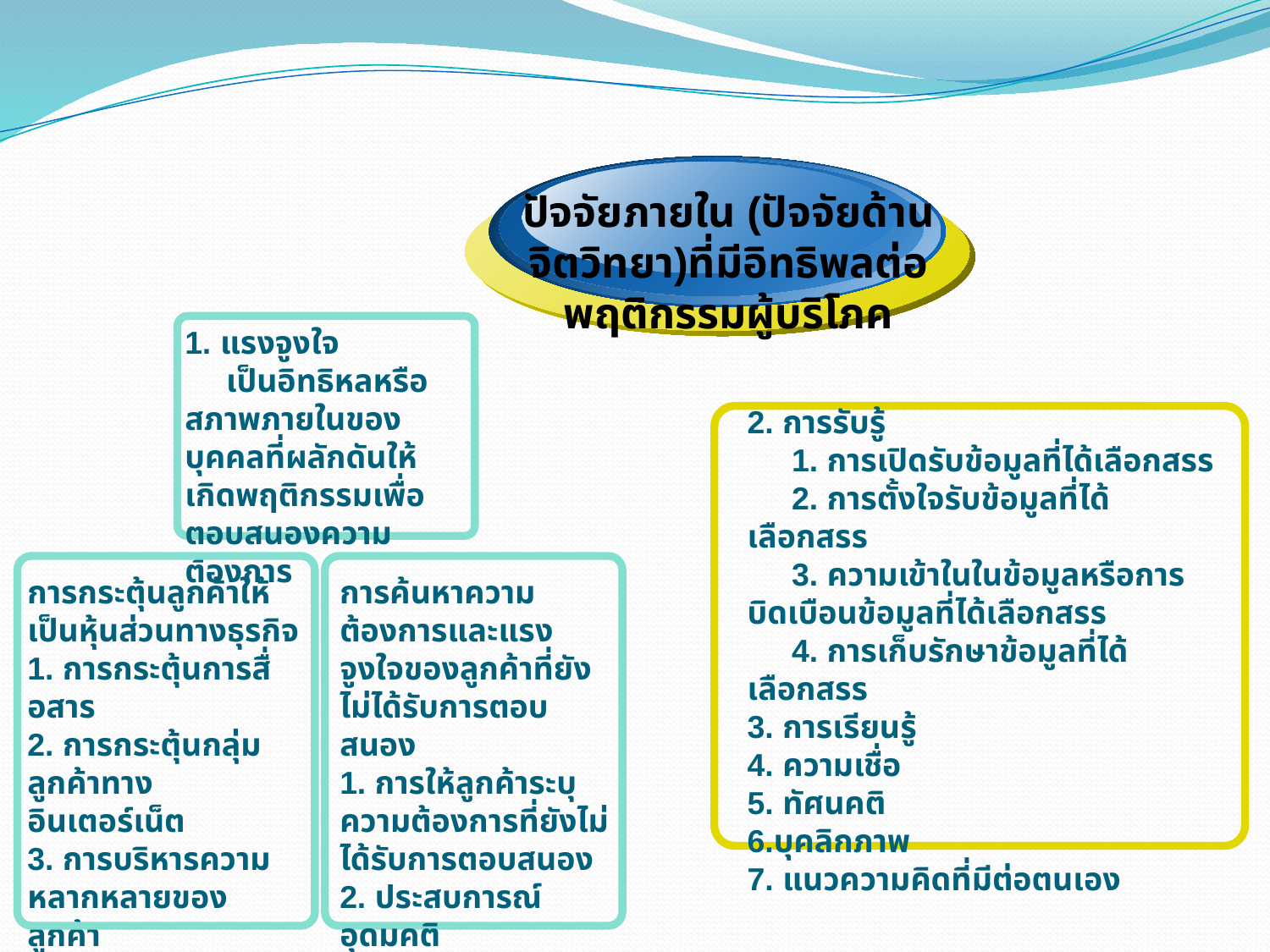

#

ปัจจัยภายใน (ปัจจัยด้านจิตวิทยา)ที่มีอิทธิพลต่อพฤติกรรมผู้บริโภค
1. แรงจูงใจ
     เป็นอิทธิหลหรือสภาพภายในของบุคคลที่ผลักดันให้เกิดพฤติกรรมเพื่อตอบสนองความต้องการ

2. การรับรู้
     1. การเปิดรับข้อมูลที่ได้เลือกสรร
     2. การตั้งใจรับข้อมูลที่ได้เลือกสรร
     3. ความเข้าในในข้อมูลหรือการบิดเบือนข้อมูลที่ได้เลือกสรร
     4. การเก็บรักษาข้อมูลที่ได้เลือกสรร
3. การเรียนรู้
4. ความเชื่อ
5. ทัศนคติ
6.บุคลิกภาพ
7. แนวความคิดที่มีต่อตนเอง

การกระตุ้นลูกค้าให้เป็นหุ้นส่วนทางธุรกิจ
1. การกระตุ้นการสื่อสาร
2. การกระตุ้นกลุ่มลูกค้าทางอินเตอร์เน็ต
3. การบริหารความหลากหลายของลูกค้า
4. การสร้างประสบการณ์เฉพาะตัวของลูกค้าร่วมกัน

การค้นหาความต้องการและแรงจูงใจของลูกค้าที่ยังไม่ได้รับการตอบสนอง
1. การให้ลูกค้าระบุความต้องการที่ยังไม่ได้รับการตอบสนอง
2. ประสบการณ์อุดมคติ
3. การใช้ความคิดสร้างสรรค์